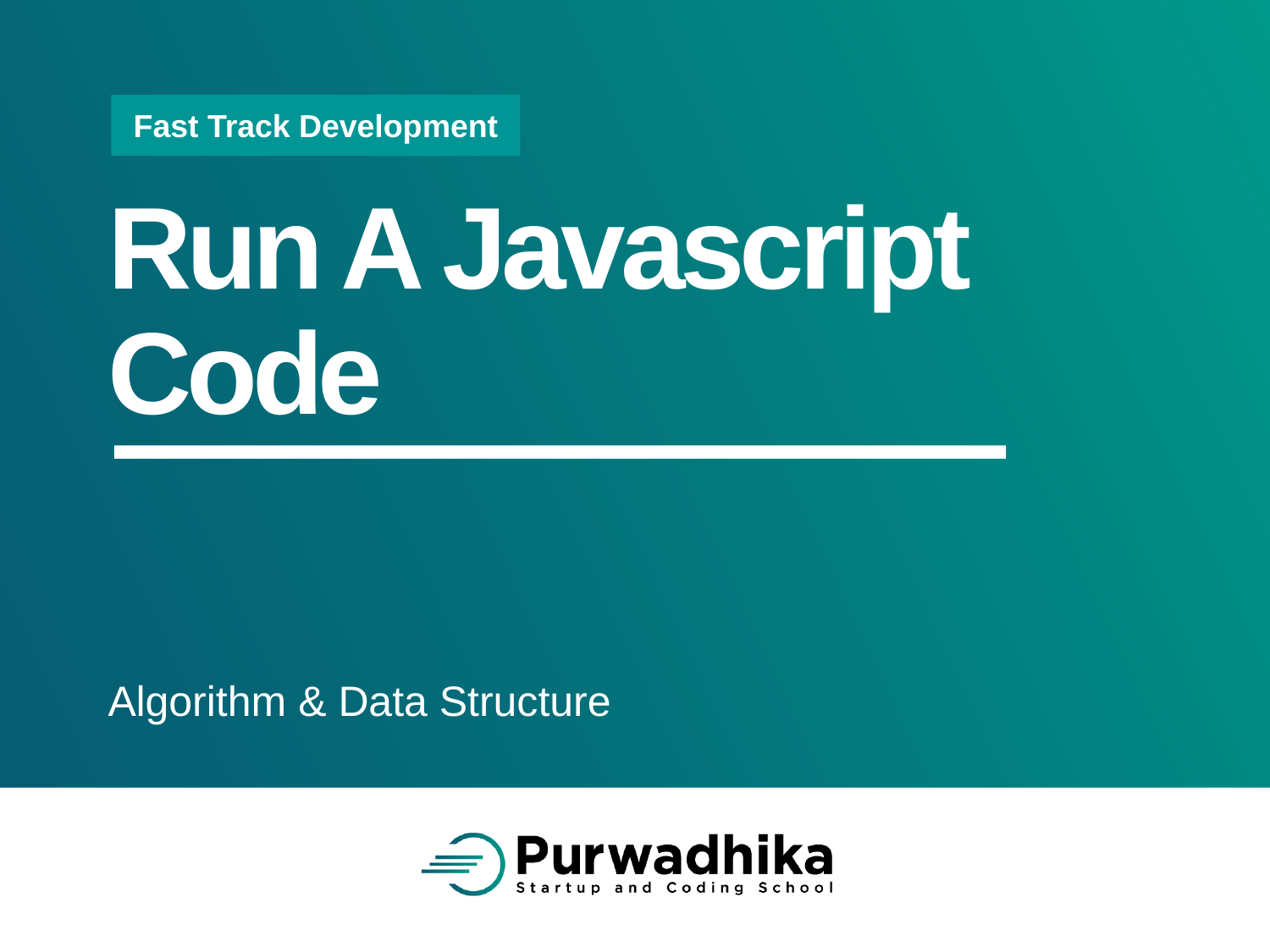

# Run A Javascript Code

Algorithm & Data Structure